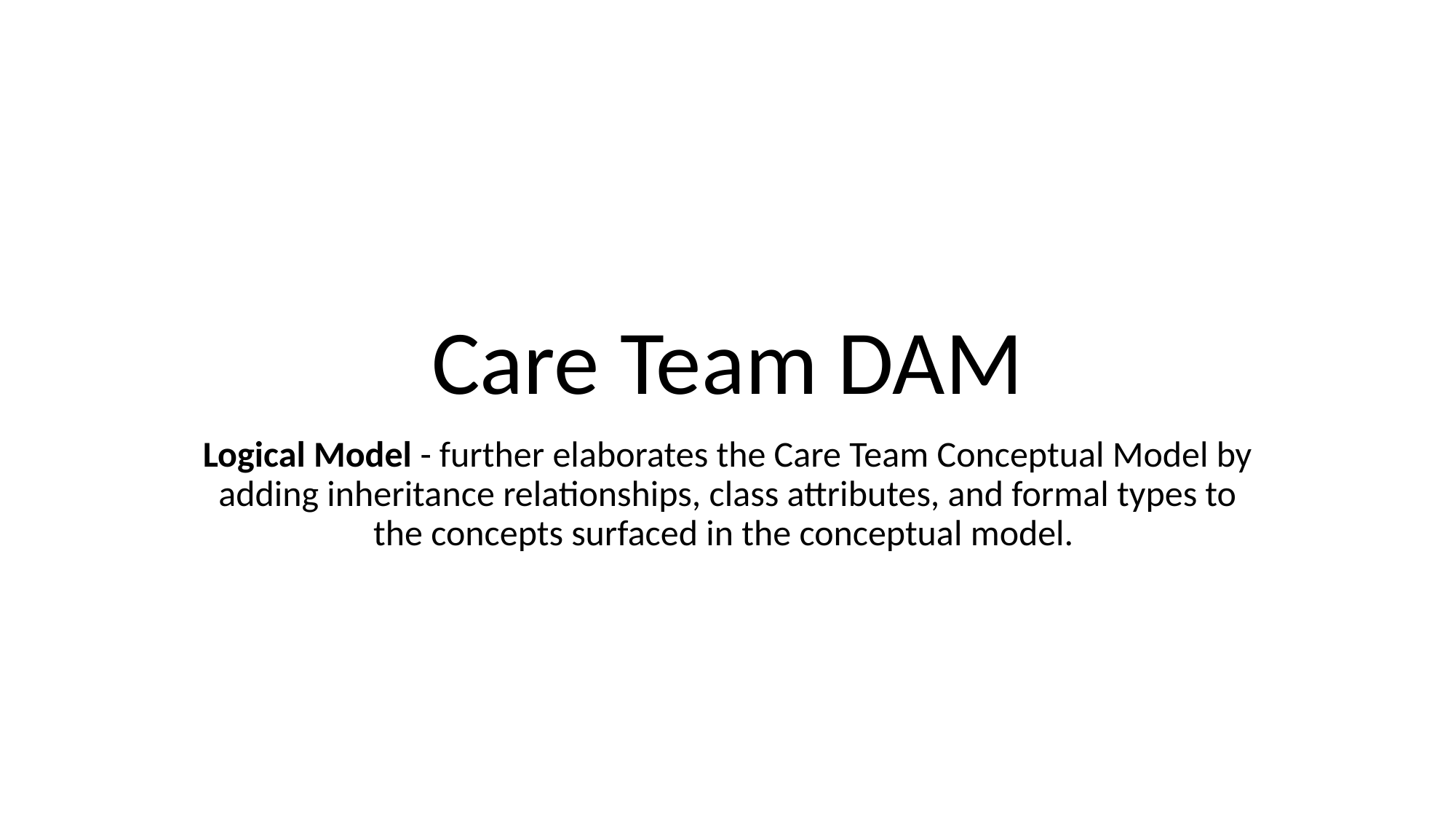

# Care Team DAM
Logical Model - further elaborates the Care Team Conceptual Model by adding inheritance relationships, class attributes, and formal types to the concepts surfaced in the conceptual model.